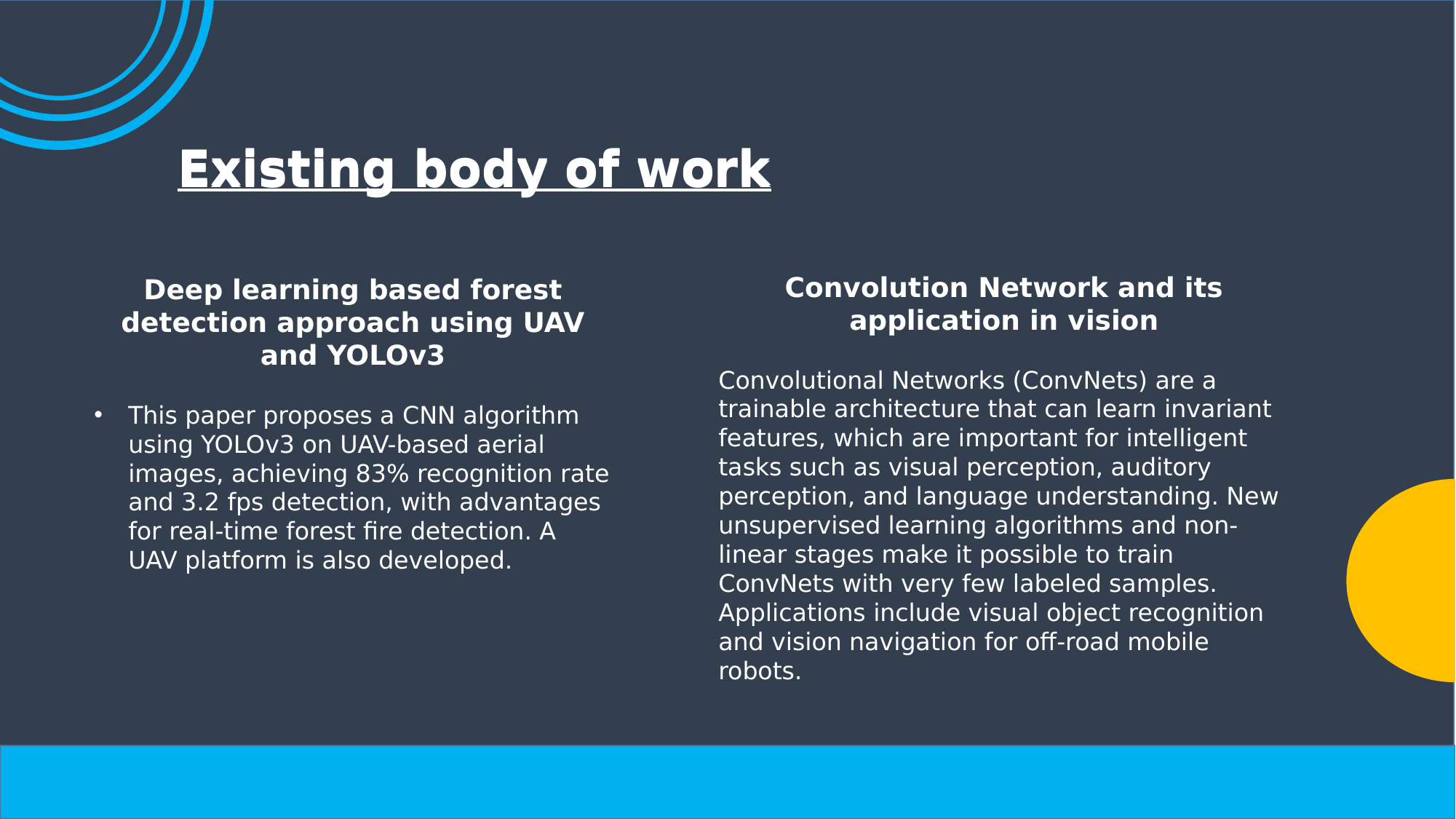

Existing body of work
Existing body of work
Convolution Network and its application in vision

Convolutional Networks (ConvNets) are a trainable architecture that can learn invariant features, which are important for intelligent tasks such as visual perception, auditory perception, and language understanding. New unsupervised learning algorithms and non-linear stages make it possible to train ConvNets with very few labeled samples. Applications include visual object recognition and vision navigation for off-road mobile robots.
Deep learning based forest detection approach using UAV and YOLOv3

This paper proposes a CNN algorithm using YOLOv3 on UAV-based aerial images, achieving 83% recognition rate and 3.2 fps detection, with advantages for real-time forest fire detection. A UAV platform is also developed.